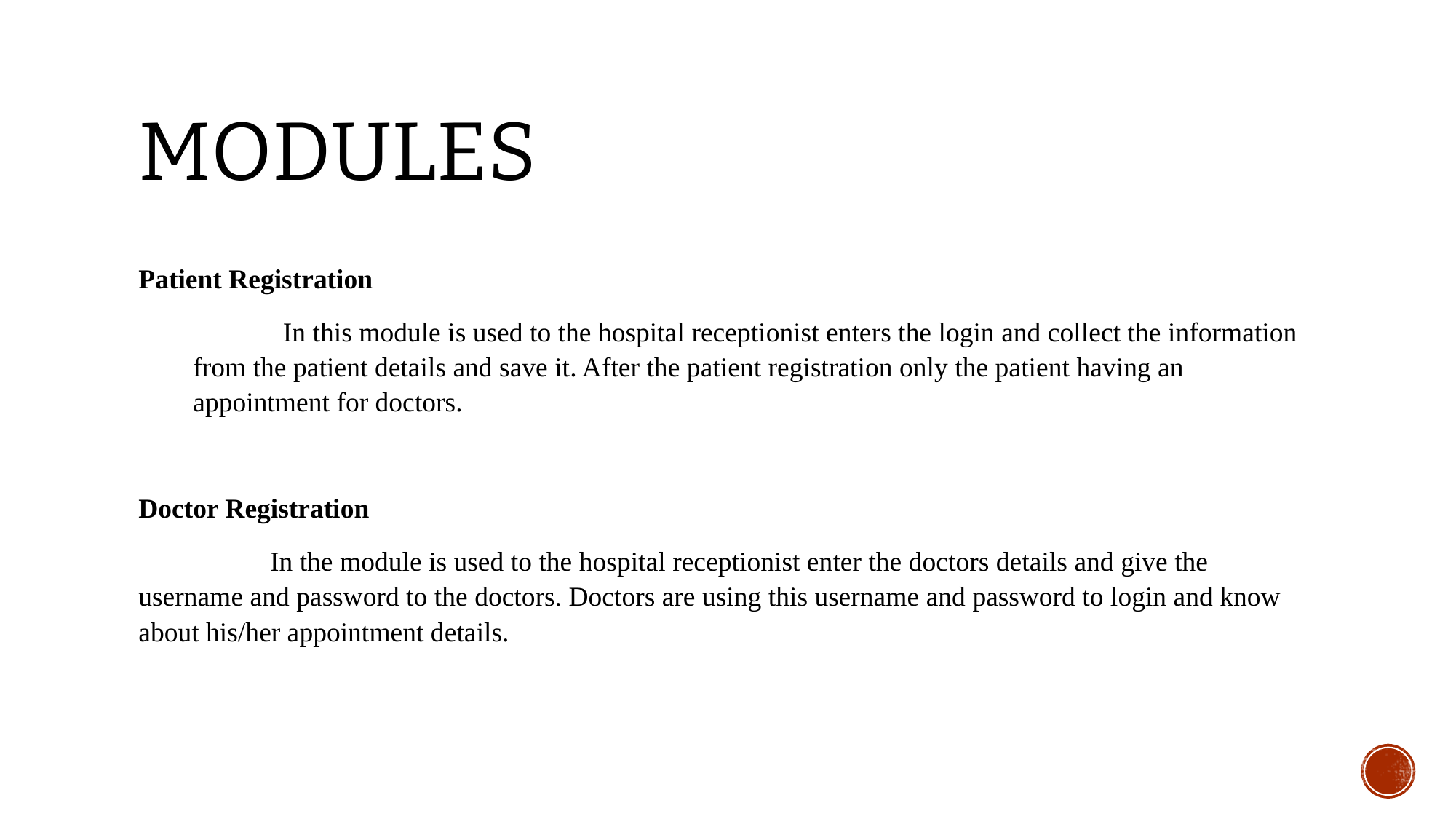

# Modules
Patient Registration
             In this module is used to the hospital receptionist enters the login and collect the information from the patient details and save it. After the patient registration only the patient having an appointment for doctors.

Doctor Registration
                   In the module is used to the hospital receptionist enter the doctors details and give the username and password to the doctors. Doctors are using this username and password to login and know about his/her appointment details.